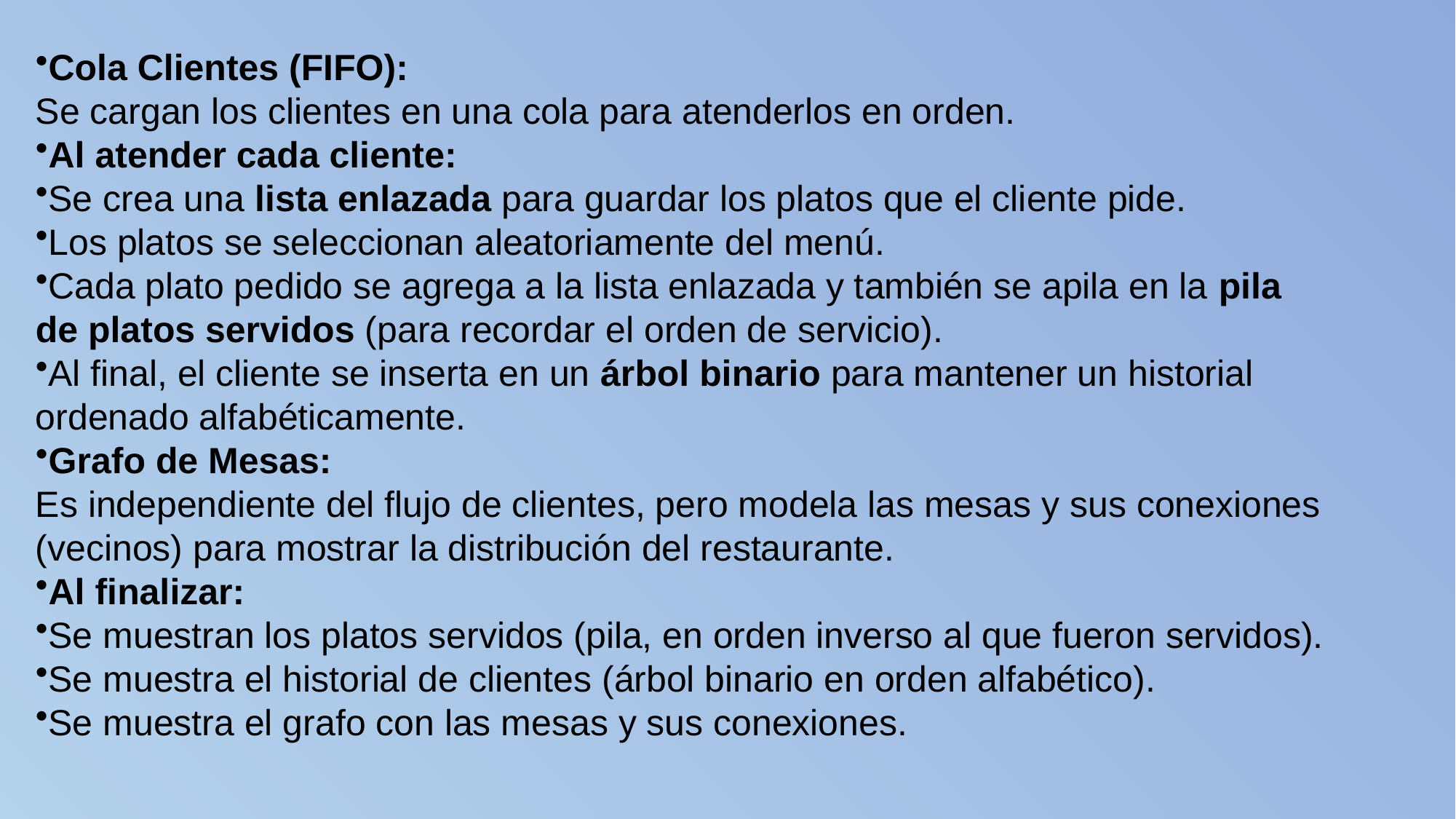

Cola Clientes (FIFO):
Se cargan los clientes en una cola para atenderlos en orden.
Al atender cada cliente:
Se crea una lista enlazada para guardar los platos que el cliente pide.
Los platos se seleccionan aleatoriamente del menú.
Cada plato pedido se agrega a la lista enlazada y también se apila en la pila de platos servidos (para recordar el orden de servicio).
Al final, el cliente se inserta en un árbol binario para mantener un historial ordenado alfabéticamente.
Grafo de Mesas:
Es independiente del flujo de clientes, pero modela las mesas y sus conexiones (vecinos) para mostrar la distribución del restaurante.
Al finalizar:
Se muestran los platos servidos (pila, en orden inverso al que fueron servidos).
Se muestra el historial de clientes (árbol binario en orden alfabético).
Se muestra el grafo con las mesas y sus conexiones.